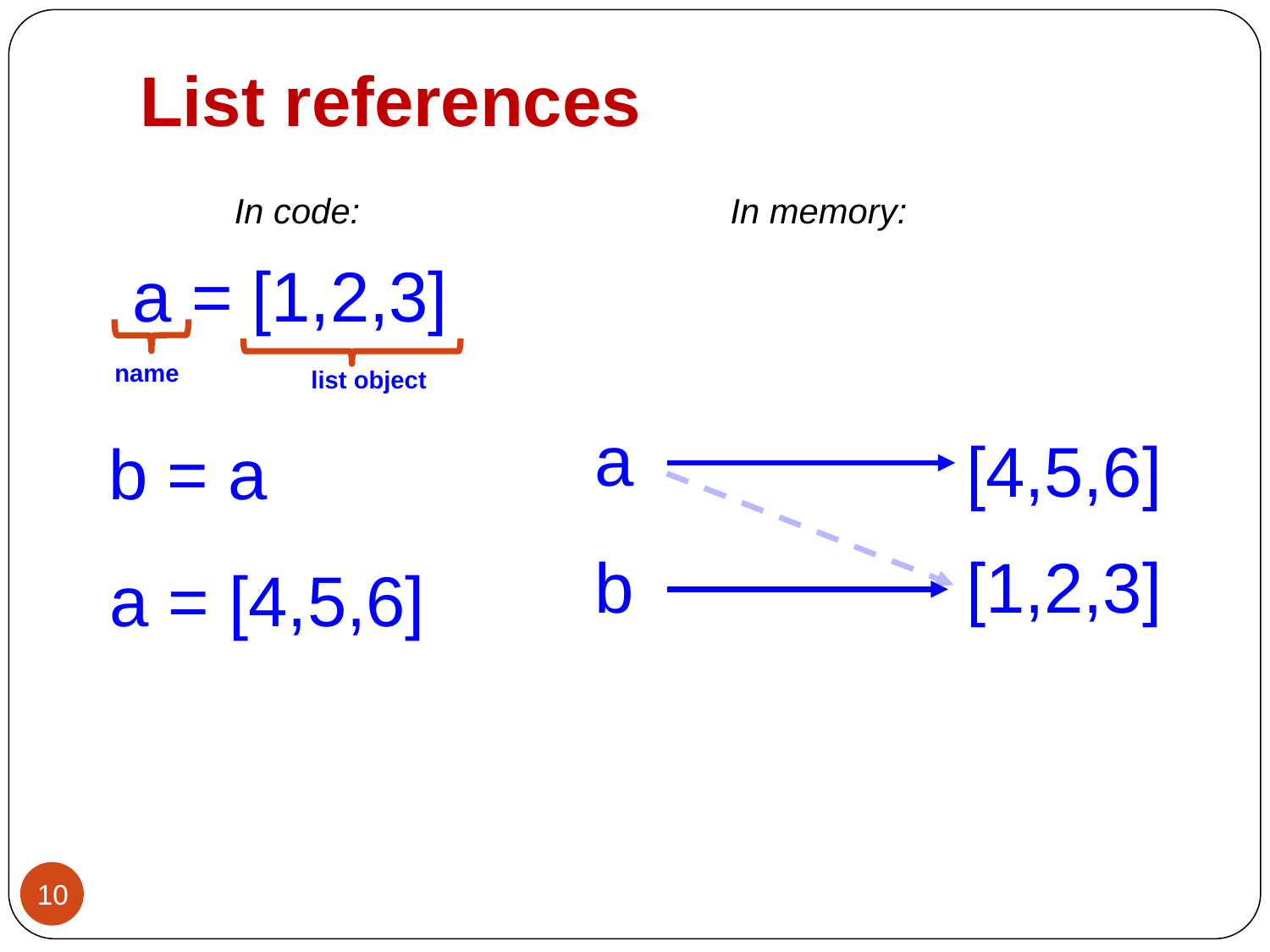

# List references
In memory:
In code:

a = [1,2,3]

name
list object
a
[4,5,6]
b = a
b
[1,2,3]
a = [4,5,6]